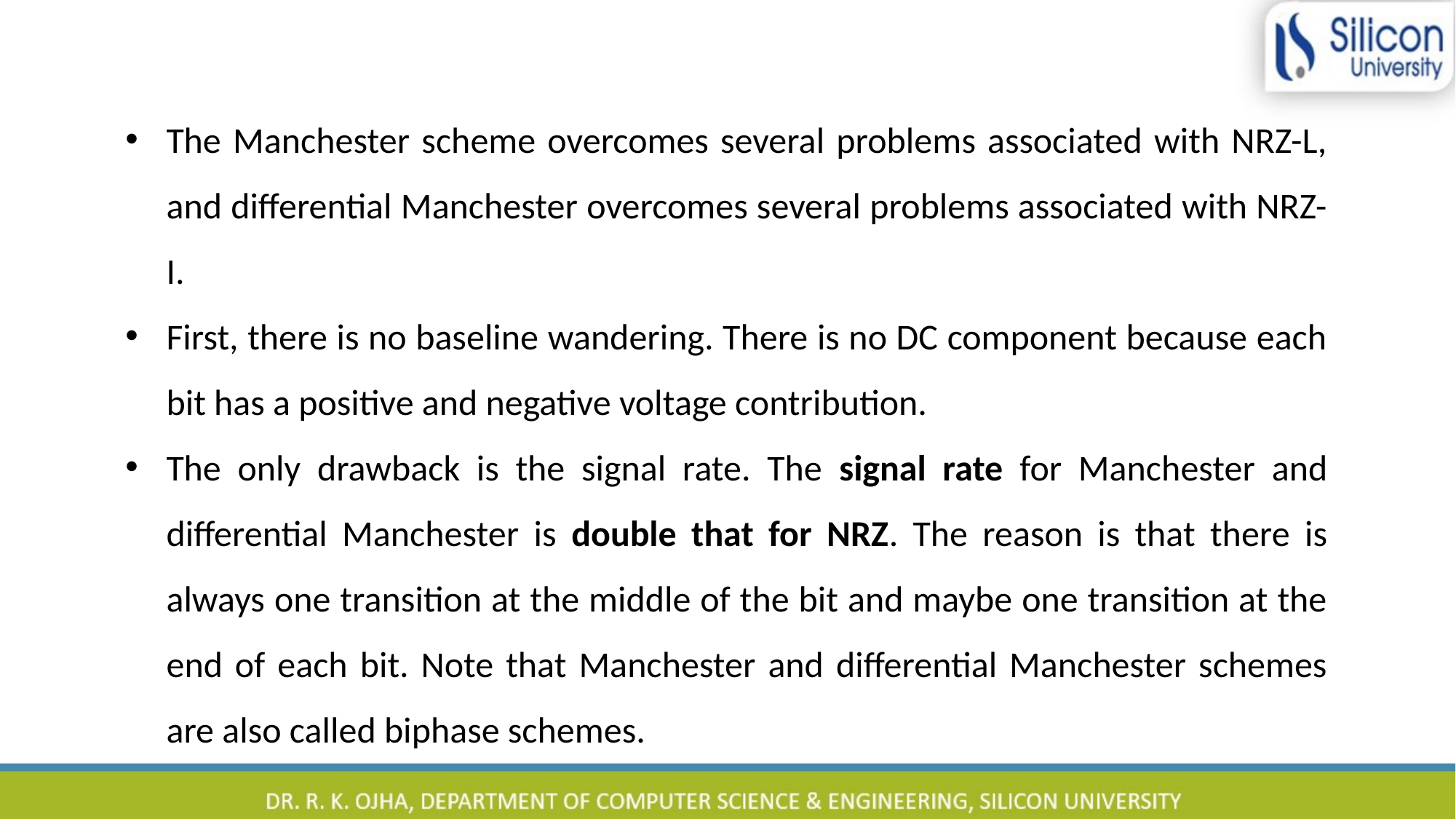

The Manchester scheme overcomes several problems associated with NRZ-L, and differential Manchester overcomes several problems associated with NRZ-I.
First, there is no baseline wandering. There is no DC component because each bit has a positive and negative voltage contribution.
The only drawback is the signal rate. The signal rate for Manchester and differential Manchester is double that for NRZ. The reason is that there is always one transition at the middle of the bit and maybe one transition at the end of each bit. Note that Manchester and differential Manchester schemes are also called biphase schemes.
29